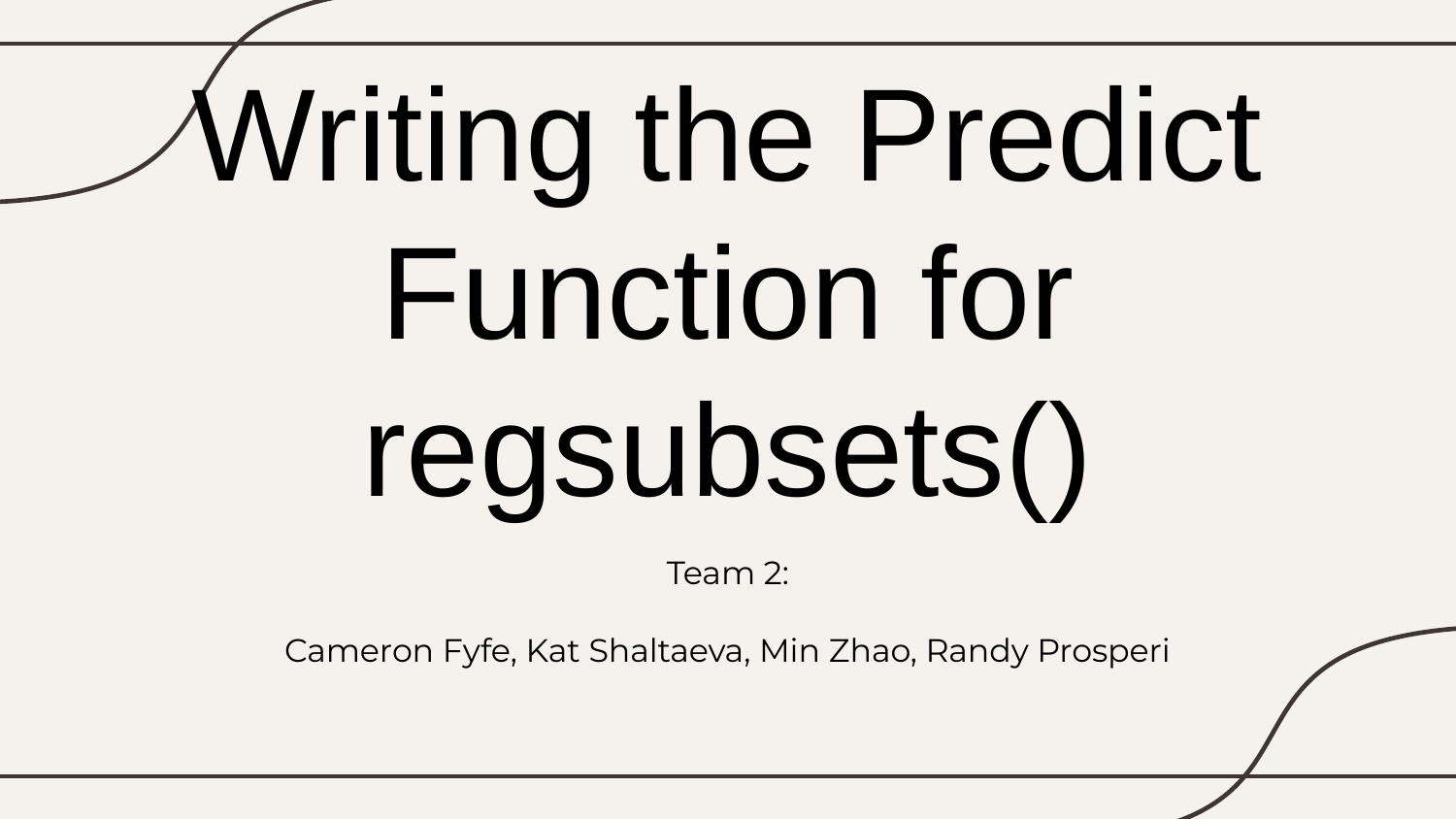

# Writing the Predict Function for regsubsets()
Team 2:

Cameron Fyfe, Kat Shaltaeva, Min Zhao, Randy Prosperi